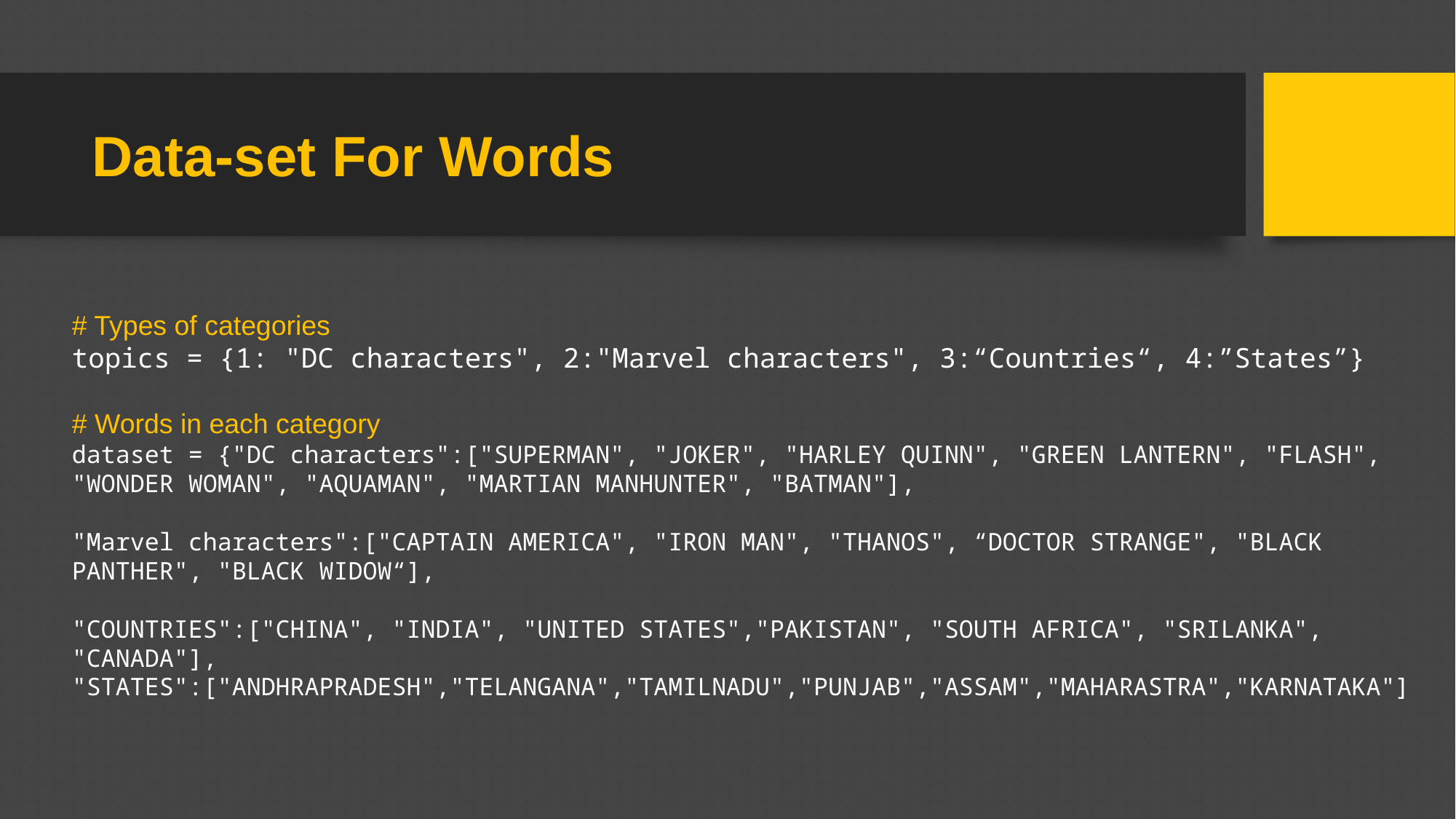

# Data-set For Words

# Types of categories
topics = {1: "DC characters", 2:"Marvel characters", 3:“Countries“, 4:”States”}

# Words in each category
dataset = {"DC characters":["SUPERMAN", "JOKER", "HARLEY QUINN", "GREEN LANTERN", "FLASH", "WONDER WOMAN", "AQUAMAN", "MARTIAN MANHUNTER", "BATMAN"],

"Marvel characters":["CAPTAIN AMERICA", "IRON MAN", "THANOS", “DOCTOR STRANGE", "BLACK PANTHER", "BLACK WIDOW“],

"COUNTRIES":["CHINA", "INDIA", "UNITED STATES","PAKISTAN", "SOUTH AFRICA", "SRILANKA", "CANADA"],
"STATES":["ANDHRAPRADESH","TELANGANA","TAMILNADU","PUNJAB","ASSAM","MAHARASTRA","KARNATAKA"]